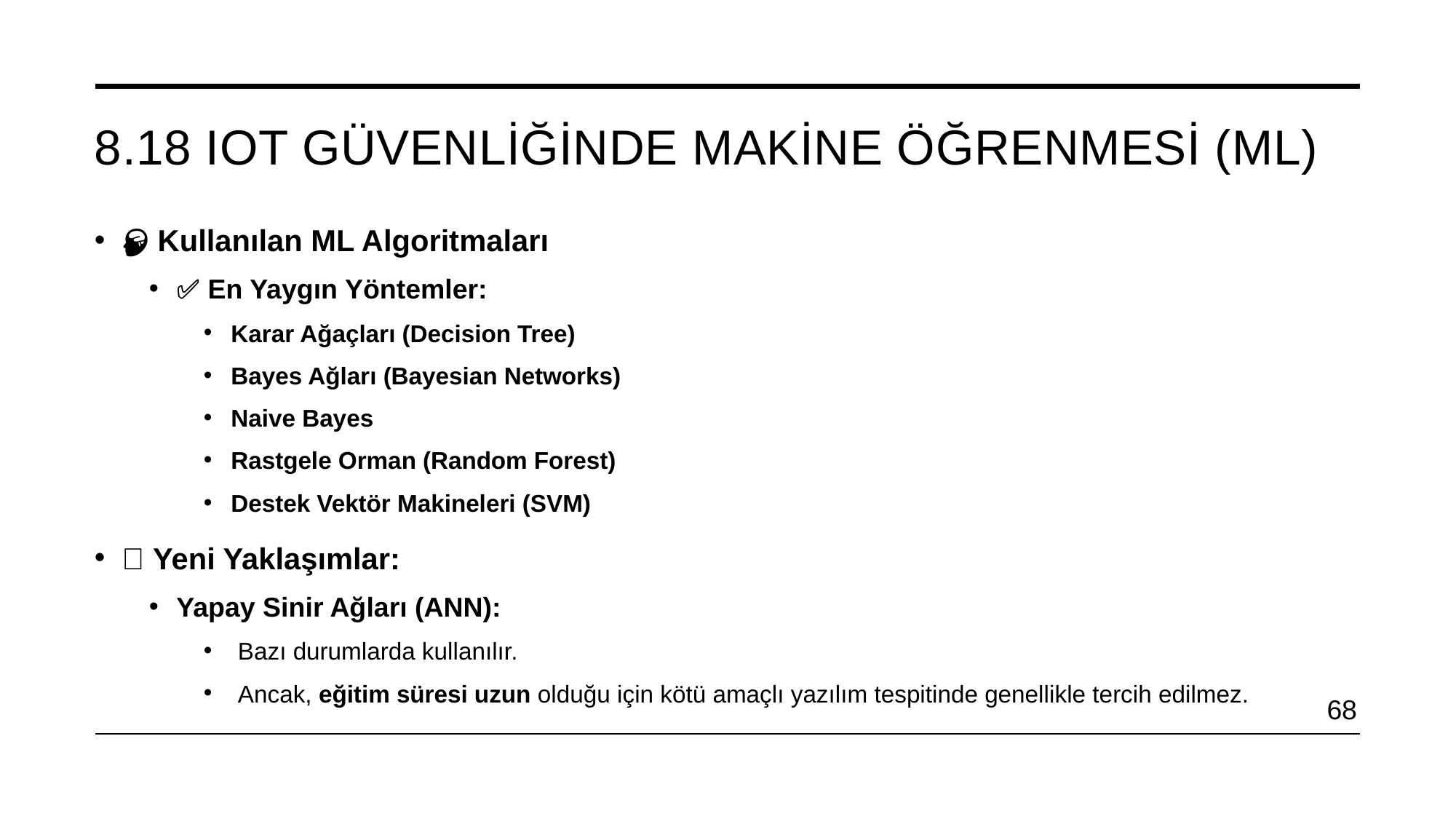

# 8.18 IoT Güvenliğinde Makine Öğrenmesi (ML)
🧠 Kullanılan ML Algoritmaları
✅ En Yaygın Yöntemler:
Karar Ağaçları (Decision Tree)
Bayes Ağları (Bayesian Networks)
Naive Bayes
Rastgele Orman (Random Forest)
Destek Vektör Makineleri (SVM)
🧬 Yeni Yaklaşımlar:
Yapay Sinir Ağları (ANN):
Bazı durumlarda kullanılır.
Ancak, eğitim süresi uzun olduğu için kötü amaçlı yazılım tespitinde genellikle tercih edilmez.
68